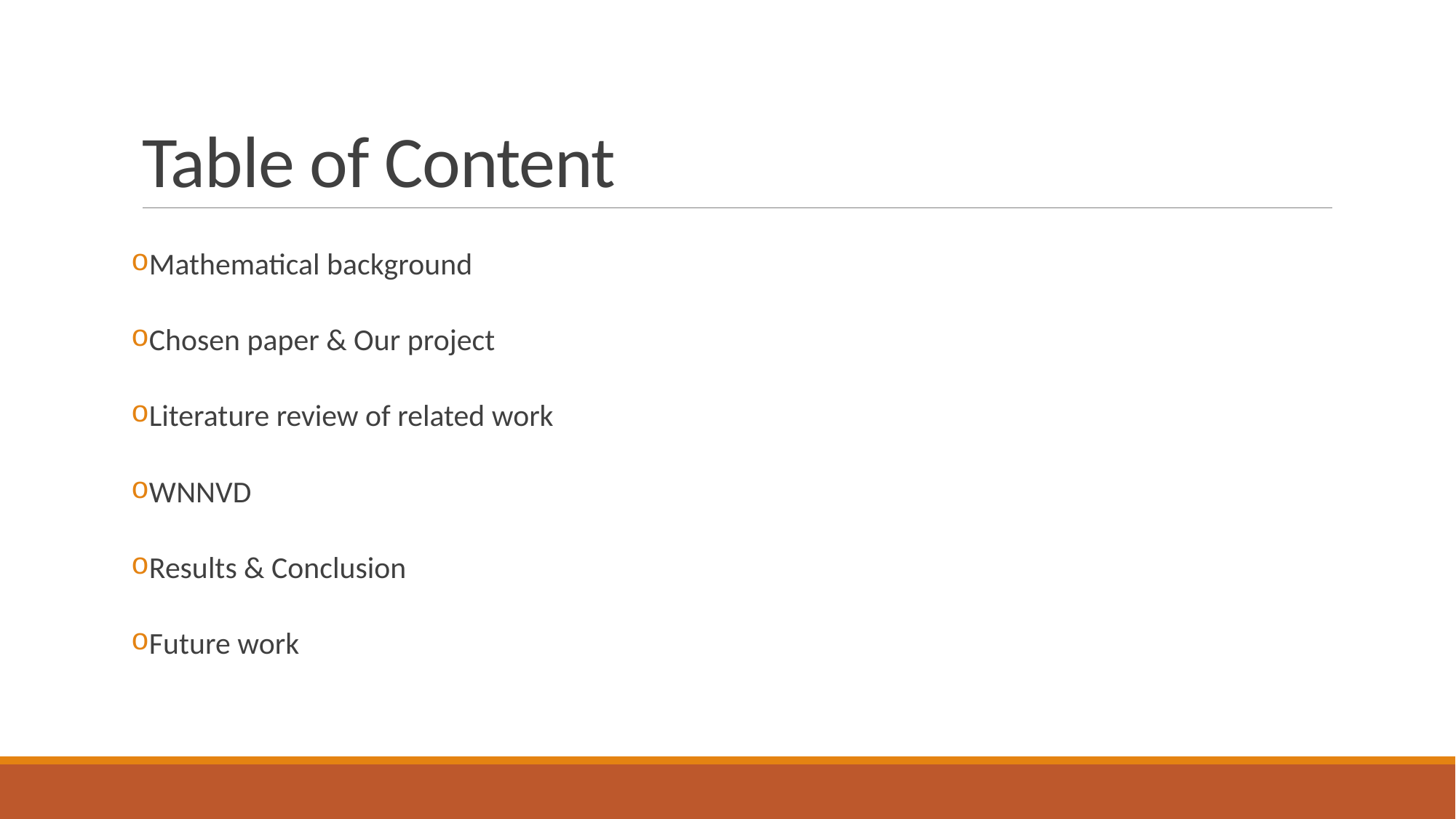

# Table of Content
Mathematical background
Chosen paper & Our project
Literature review of related work
WNNVD
Results & Conclusion
Future work